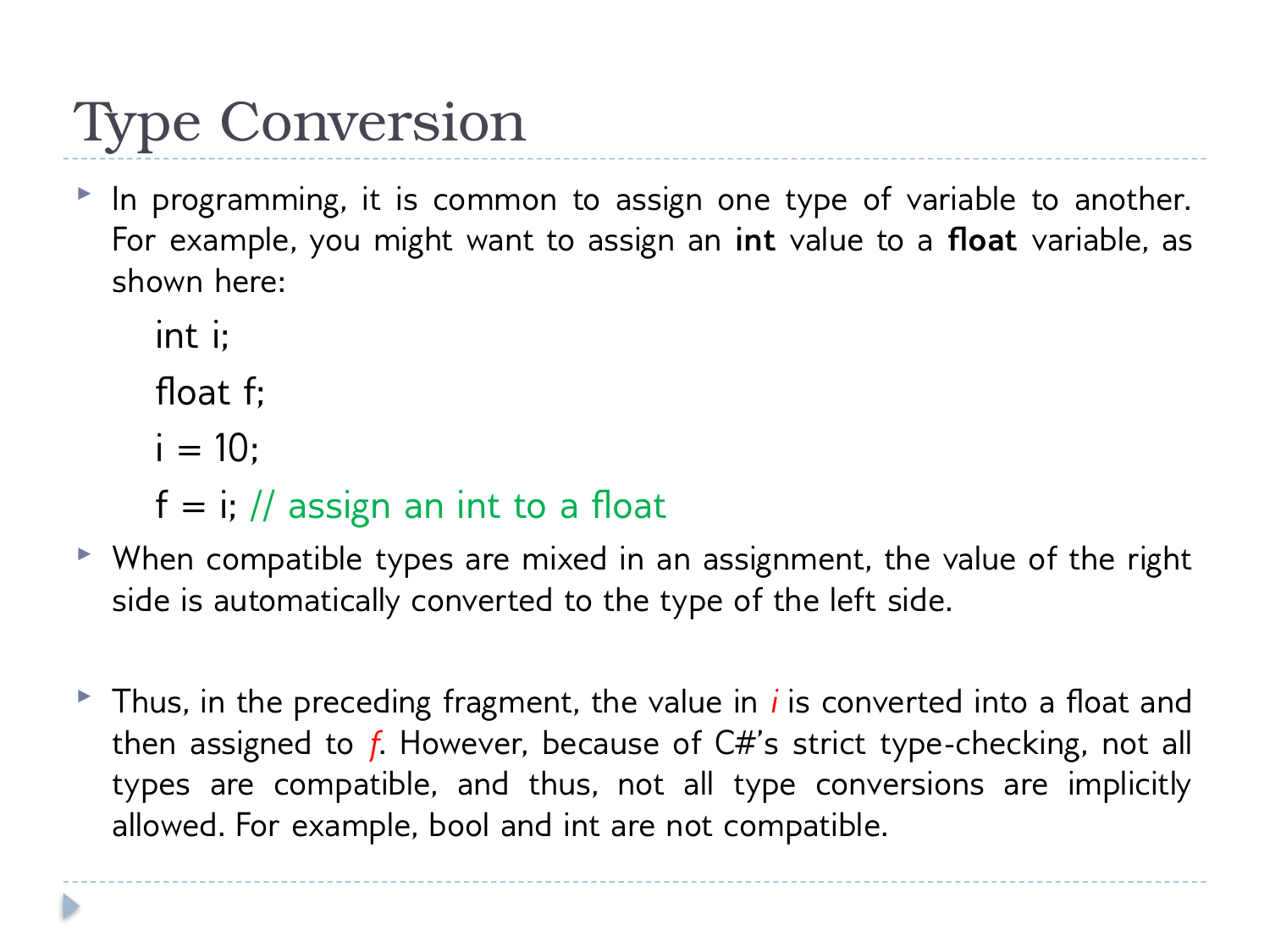

# Type Conversion
In programming, it is common to assign one type of variable to another. For example, you might want to assign an int value to a float variable, as shown here:
int i;
float f;
i = 10;
f = i; // assign an int to a float
When compatible types are mixed in an assignment, the value of the right side is automatically converted to the type of the left side.

Thus, in the preceding fragment, the value in i is converted into a float and then assigned to f. However, because of C#’s strict type-checking, not all types are compatible, and thus, not all type conversions are implicitly allowed. For example, bool and int are not compatible.